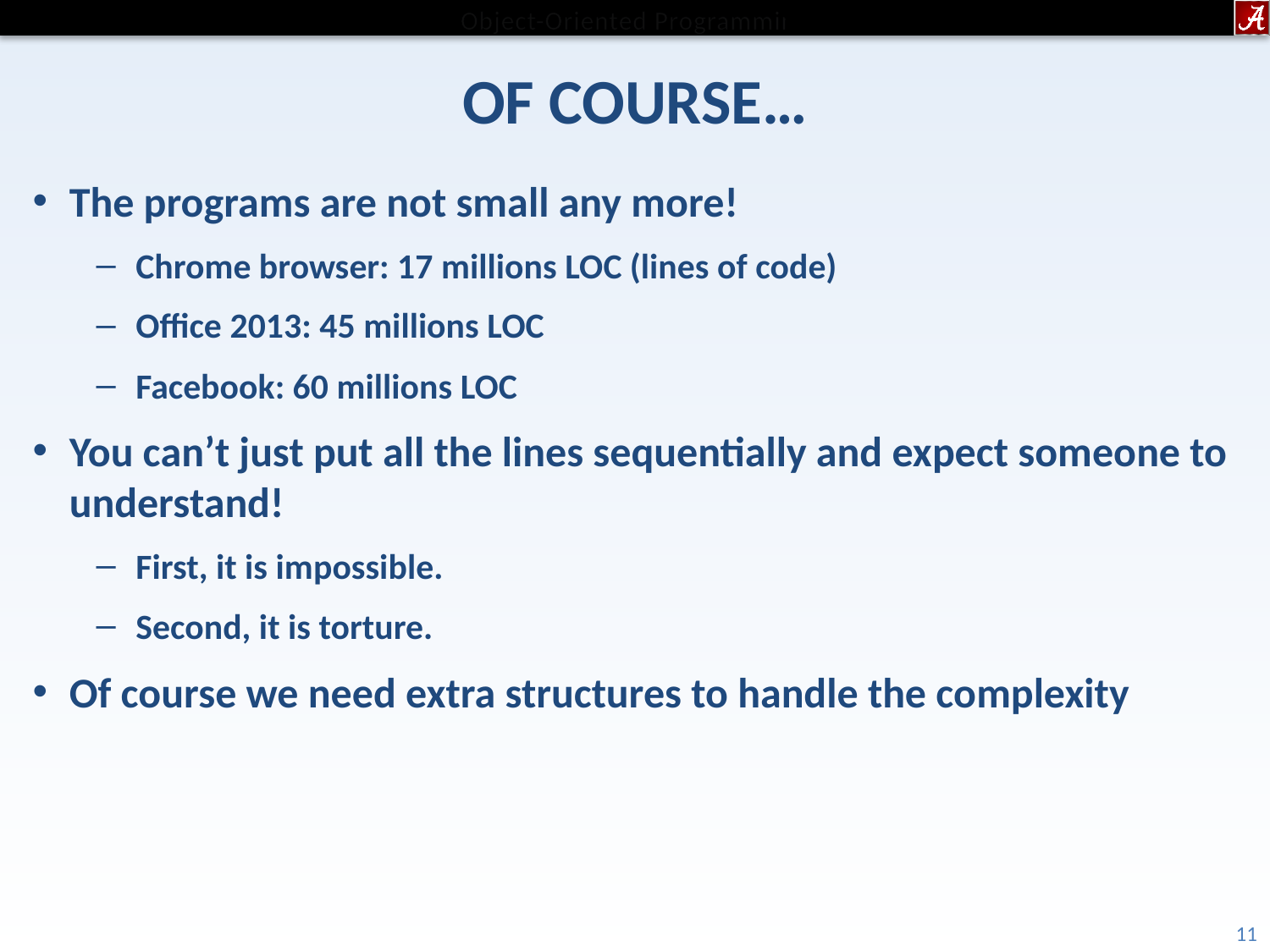

# Of Course…
The programs are not small any more!
Chrome browser: 17 millions LOC (lines of code)
Office 2013: 45 millions LOC
Facebook: 60 millions LOC
You can’t just put all the lines sequentially and expect someone to understand!
First, it is impossible.
Second, it is torture.
Of course we need extra structures to handle the complexity

11